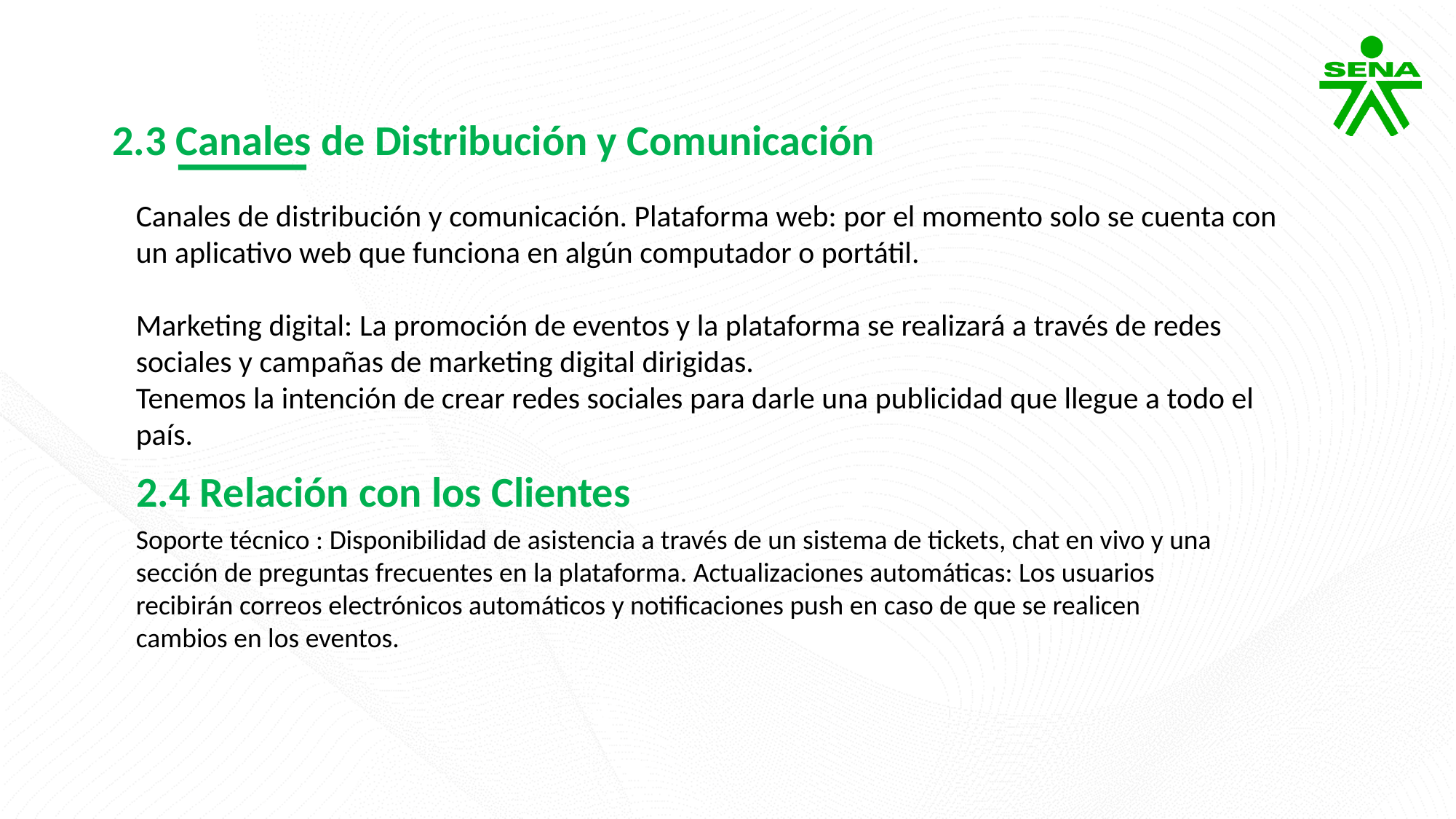

2.3 Canales de Distribución y Comunicación

Canales de distribución y comunicación. Plataforma web: por el momento solo se cuenta con un aplicativo web que funciona en algún computador o portátil.

Marketing digital: La promoción de eventos y la plataforma se realizará a través de redes sociales y campañas de marketing digital dirigidas.
Tenemos la intención de crear redes sociales para darle una publicidad que llegue a todo el país.
2.4 Relación con los Clientes

Soporte técnico : Disponibilidad de asistencia a través de un sistema de tickets, chat en vivo y una sección de preguntas frecuentes en la plataforma. Actualizaciones automáticas: Los usuarios recibirán correos electrónicos automáticos y notificaciones push en caso de que se realicen cambios en los eventos.